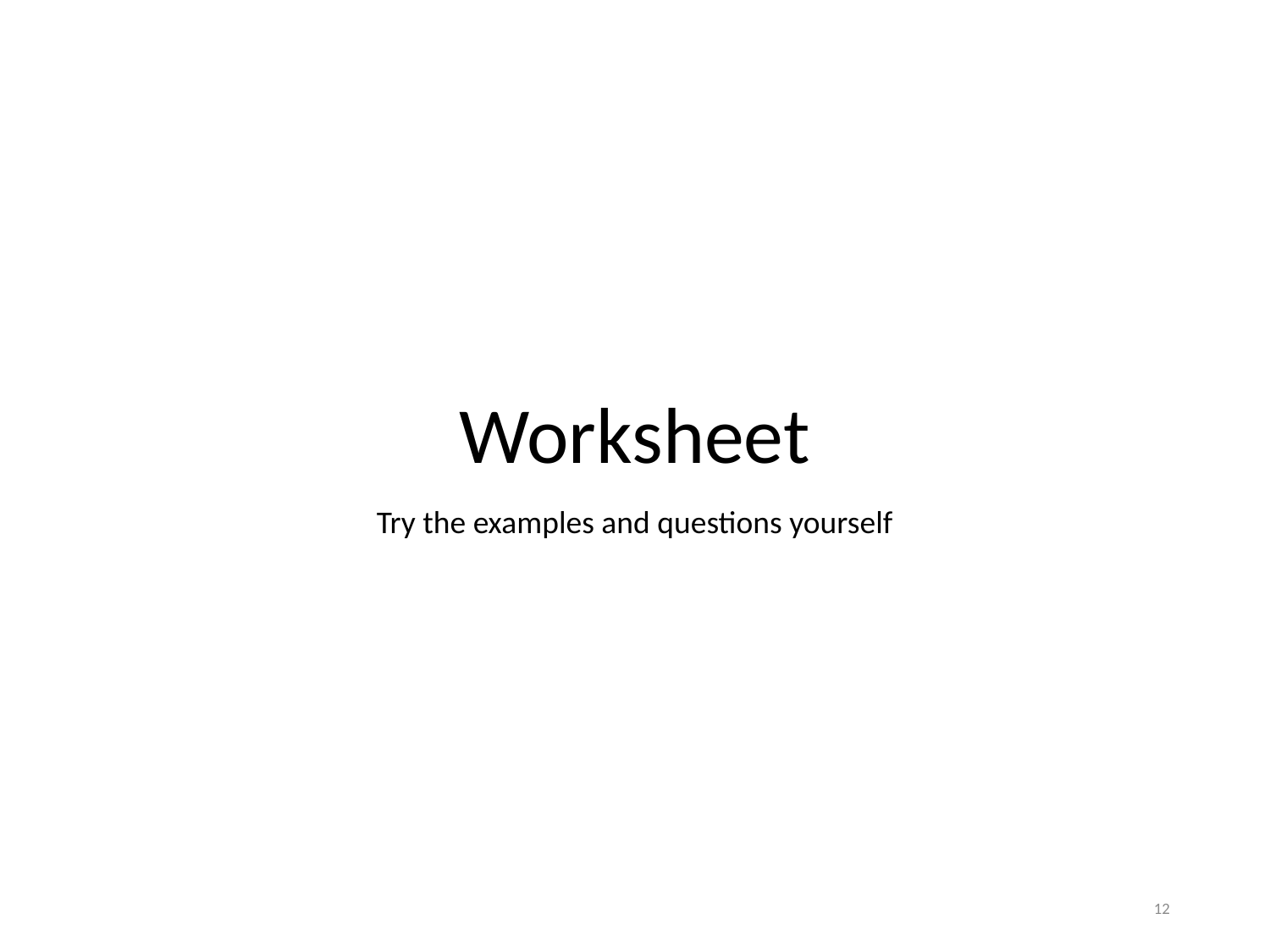

# Worksheet
Try the examples and questions yourself
12